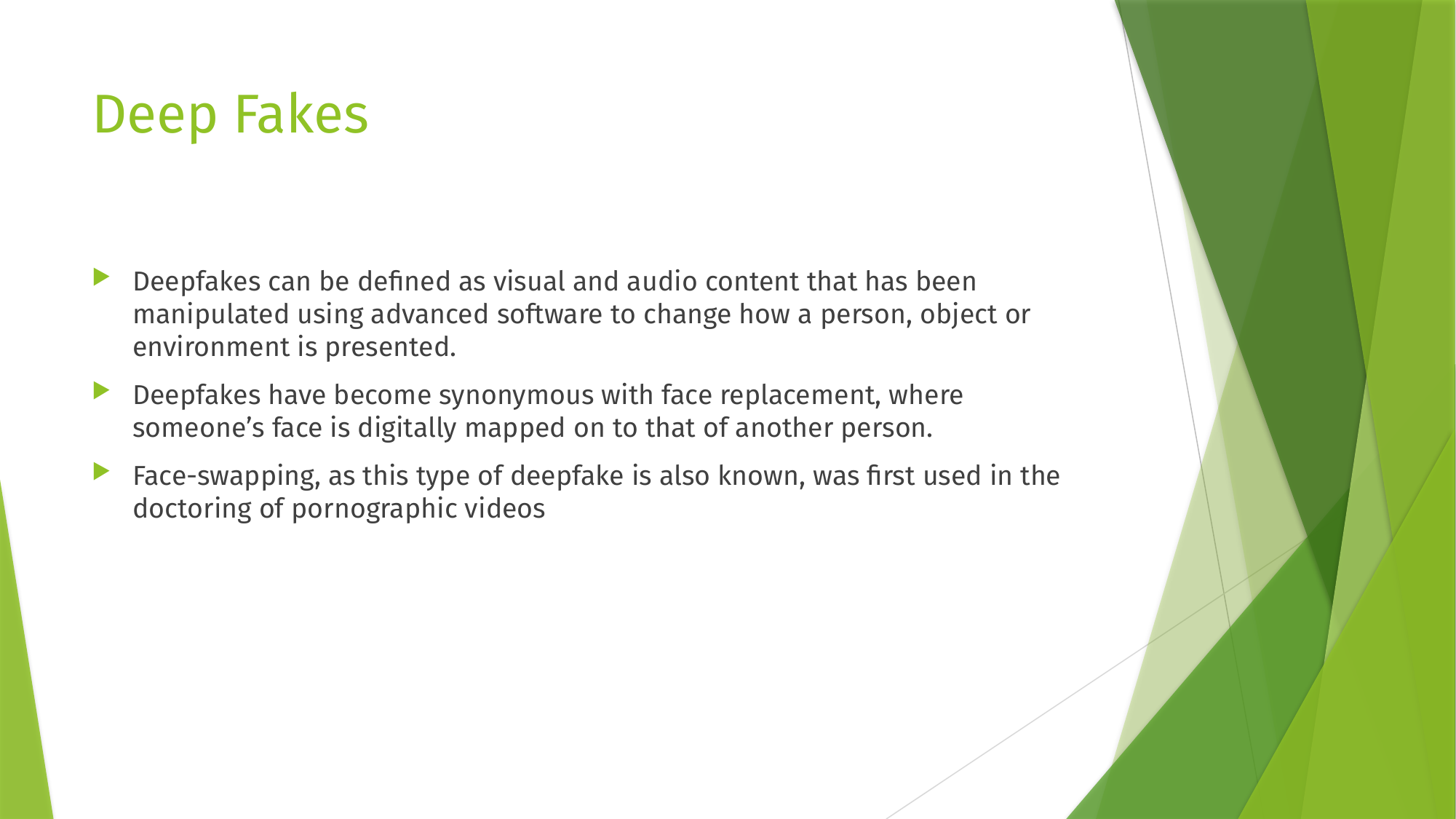

# Deep Fakes
Deepfakes can be defined as visual and audio content that has been manipulated using advanced software to change how a person, object or environment is presented.
Deepfakes have become synonymous with face replacement, where someone’s face is digitally mapped on to that of another person.
Face-swapping, as this type of deepfake is also known, was first used in the doctoring of pornographic videos